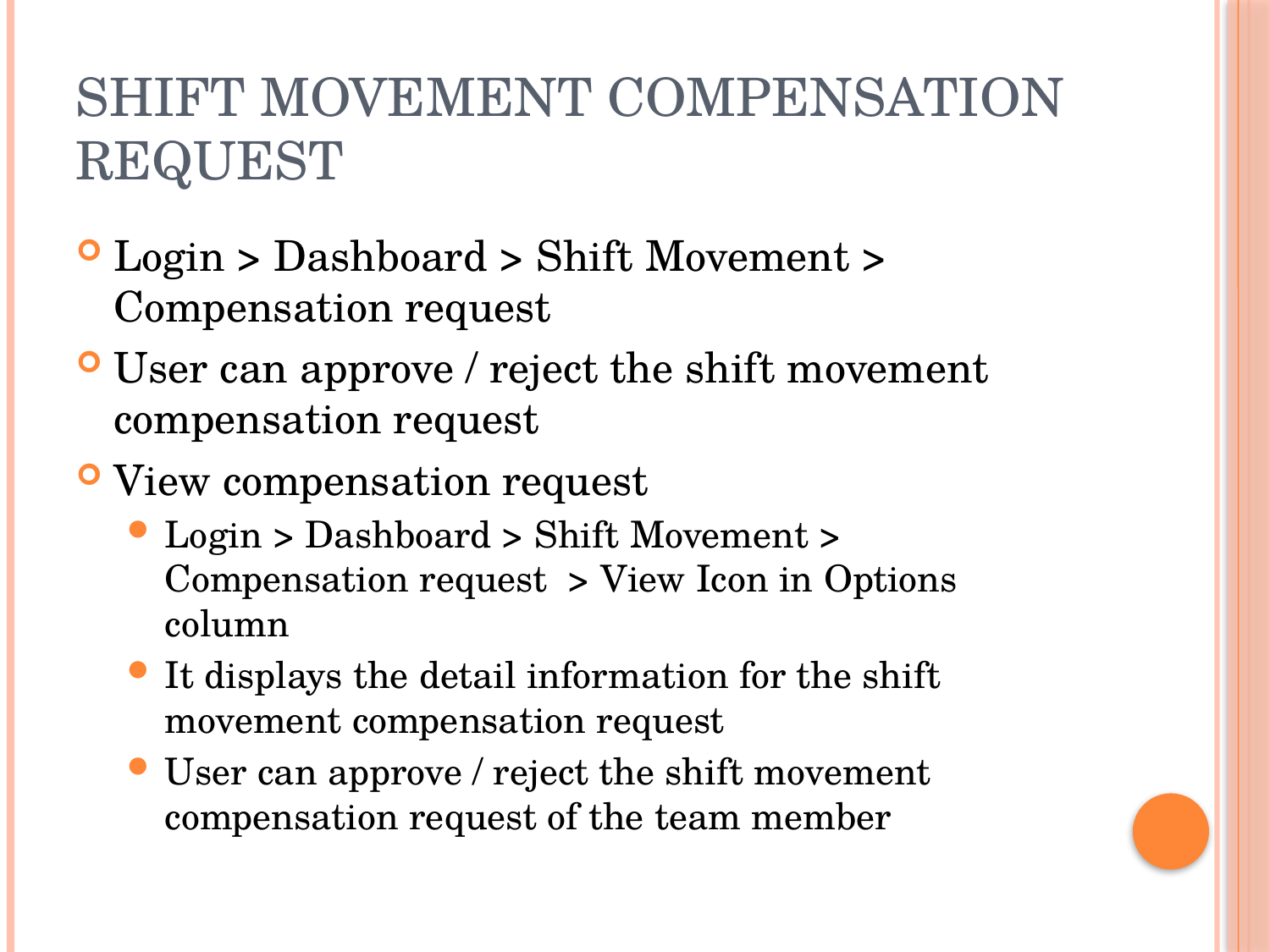

# Shift movement compensation request
Login > Dashboard > Shift Movement > Compensation request
User can approve / reject the shift movement compensation request
View compensation request
Login > Dashboard > Shift Movement > Compensation request  > View Icon in Options column
It displays the detail information for the shift movement compensation request
User can approve / reject the shift movement compensation request of the team member